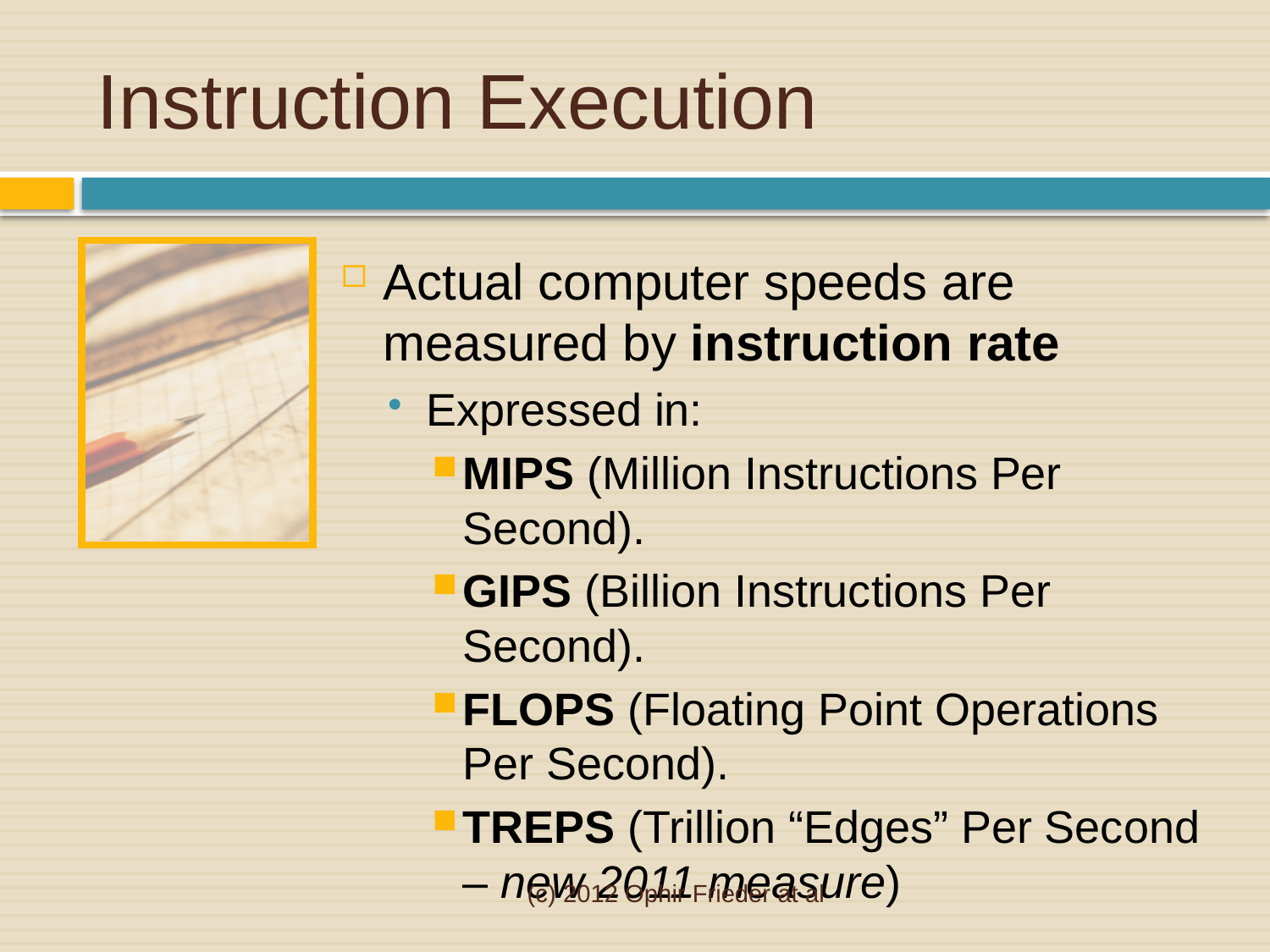

# Instruction Execution
Actual computer speeds are measured by instruction rate
Expressed in:
MIPS (Million Instructions Per Second).
GIPS (Billion Instructions Per Second).
FLOPS (Floating Point Operations Per Second).
TREPS (Trillion “Edges” Per Second – new 2011 measure)

(c) 2012 Ophir Frieder at al